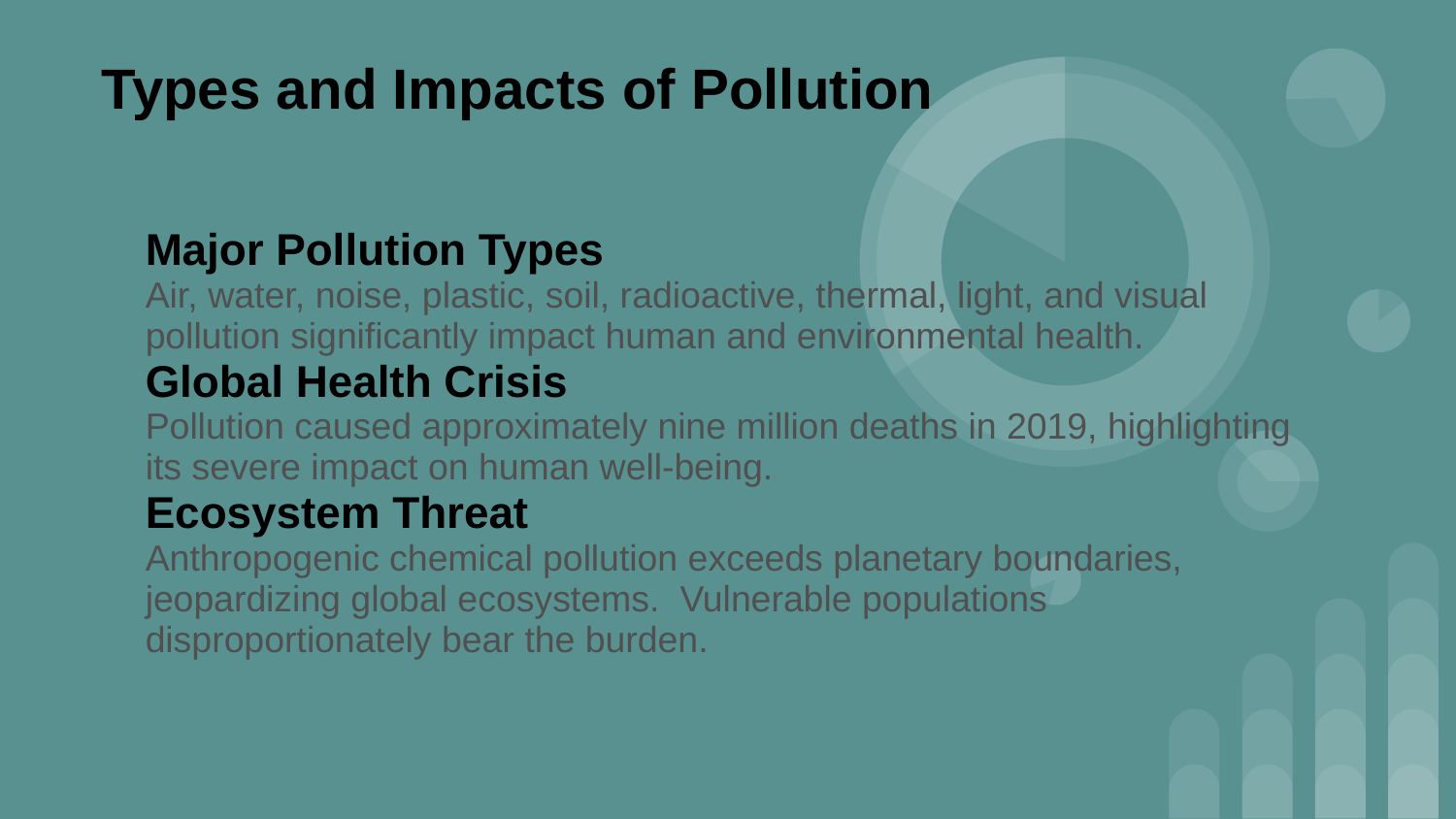

Types and Impacts of Pollution
Major Pollution Types
Air, water, noise, plastic, soil, radioactive, thermal, light, and visual pollution significantly impact human and environmental health.
Global Health Crisis
Pollution caused approximately nine million deaths in 2019, highlighting its severe impact on human well-being.
Ecosystem Threat
Anthropogenic chemical pollution exceeds planetary boundaries, jeopardizing global ecosystems.  Vulnerable populations disproportionately bear the burden.